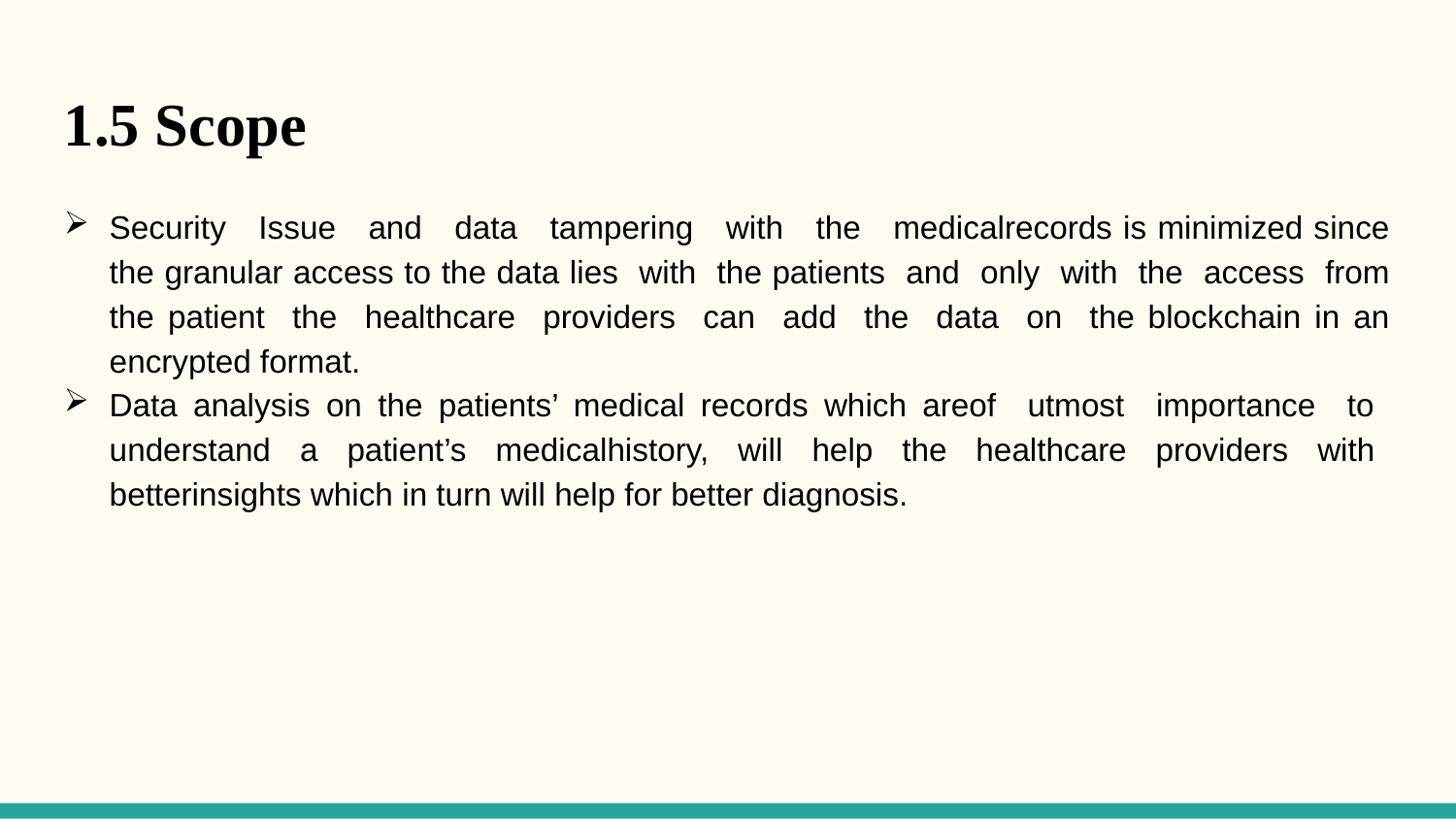

1.5 Scope
Security   Issue   and   data   tampering   with   the   medicalrecords is minimized since the granular access to the data lies  with  the patients  and  only  with  the  access  from the patient  the  healthcare  providers  can  add  the  data  on  the blockchain in an encrypted format.
Data analysis on the patients’ medical records which areof  utmost  importance  to  understand  a  patient’s  medicalhistory,  will  help  the  healthcare  providers  with  betterinsights which in turn will help for better diagnosis.